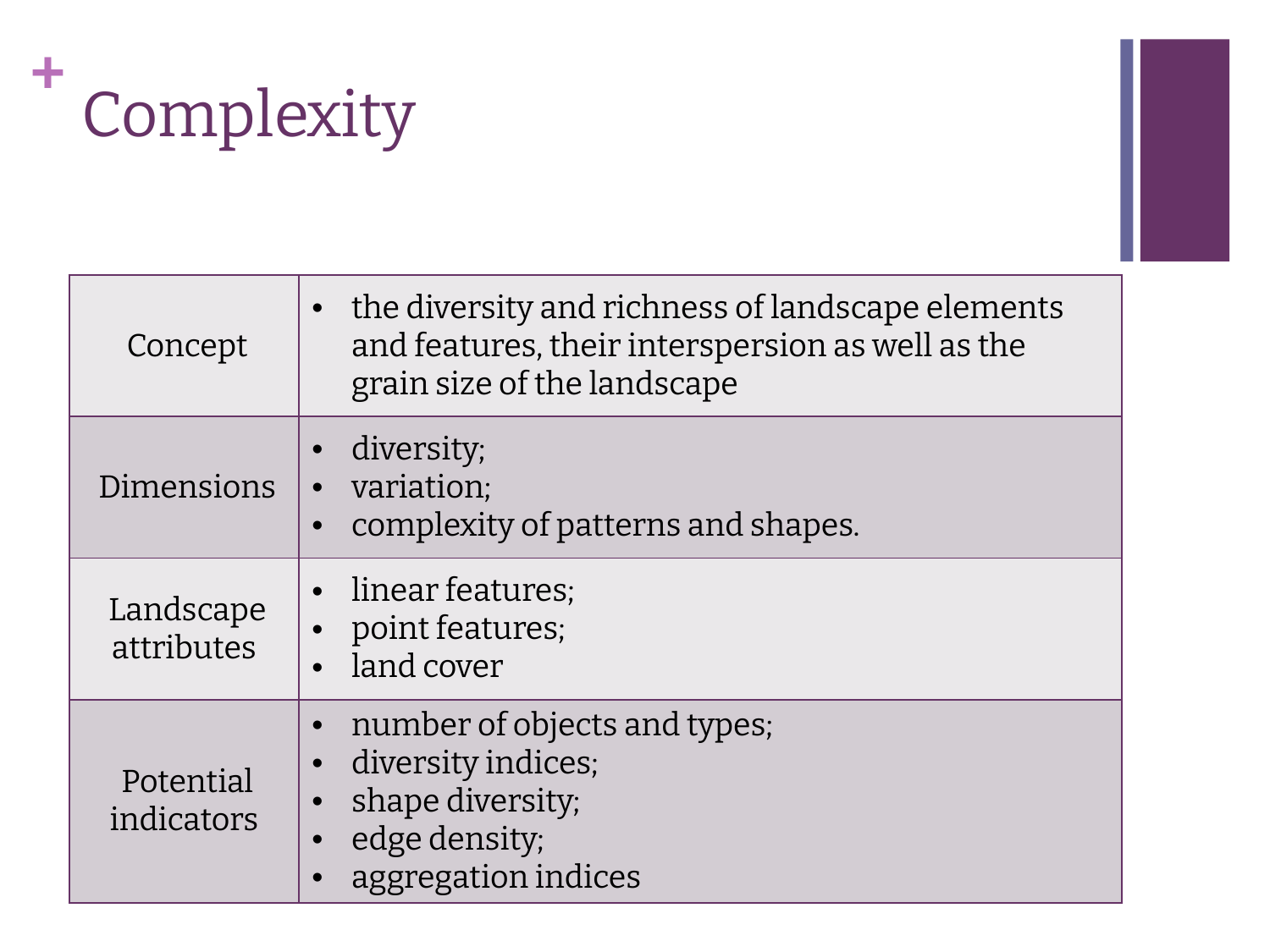

# Complexity

| Concept | the diversity and richness of landscape elements and features, their interspersion as well as the grain size of the landscape |
| --- | --- |
| Dimensions | diversity; variation; complexity of patterns and shapes. |
| Landscape attributes | linear features; point features; land cover |
| Potential indicators | number of objects and types; diversity indices; shape diversity; edge density; aggregation indices |